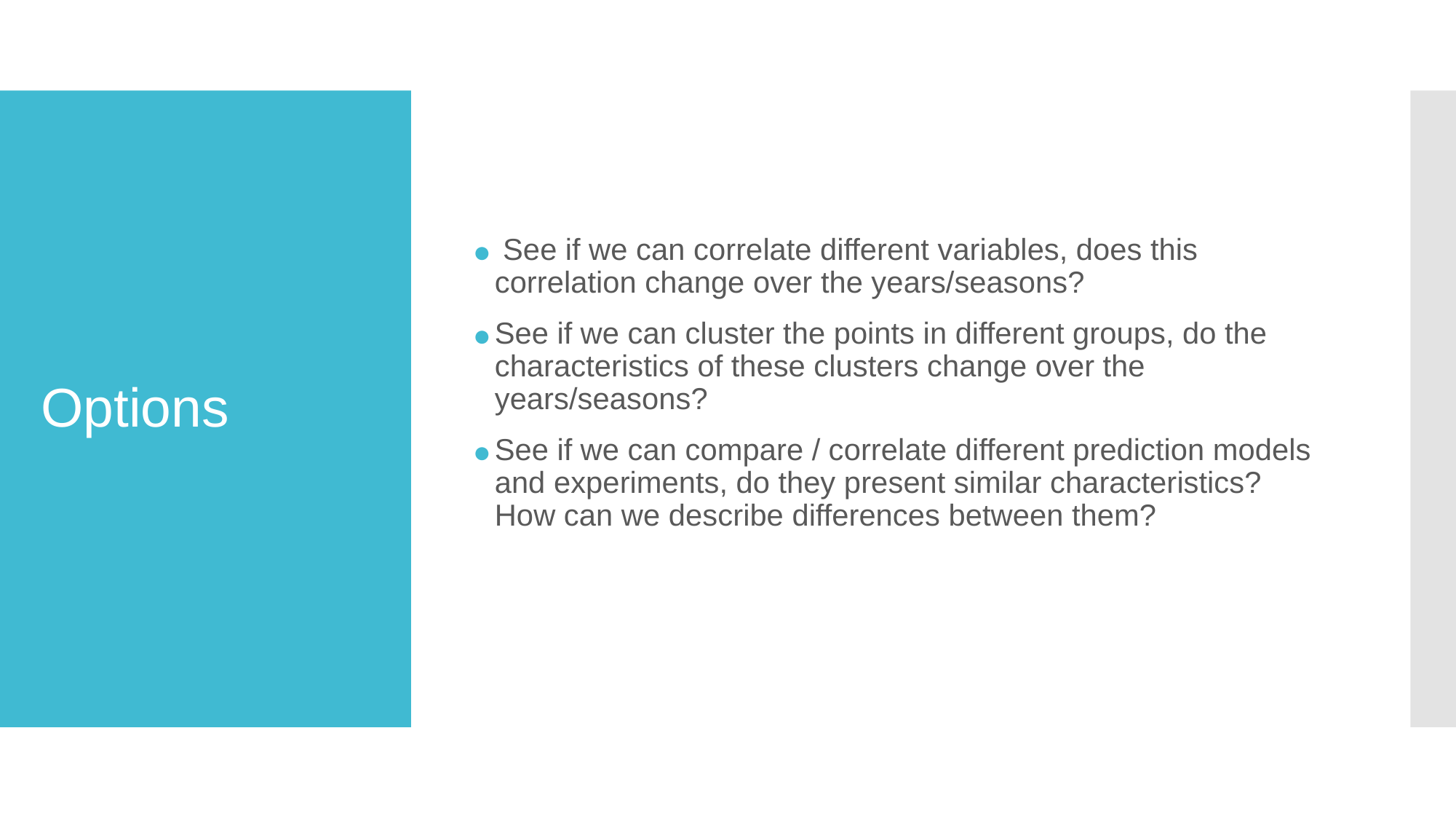

See if we can correlate different variables, does this correlation change over the years/seasons?
See if we can cluster the points in different groups, do the characteristics of these clusters change over the years/seasons?
See if we can compare / correlate different prediction models and experiments, do they present similar characteristics? How can we describe differences between them?

# Options